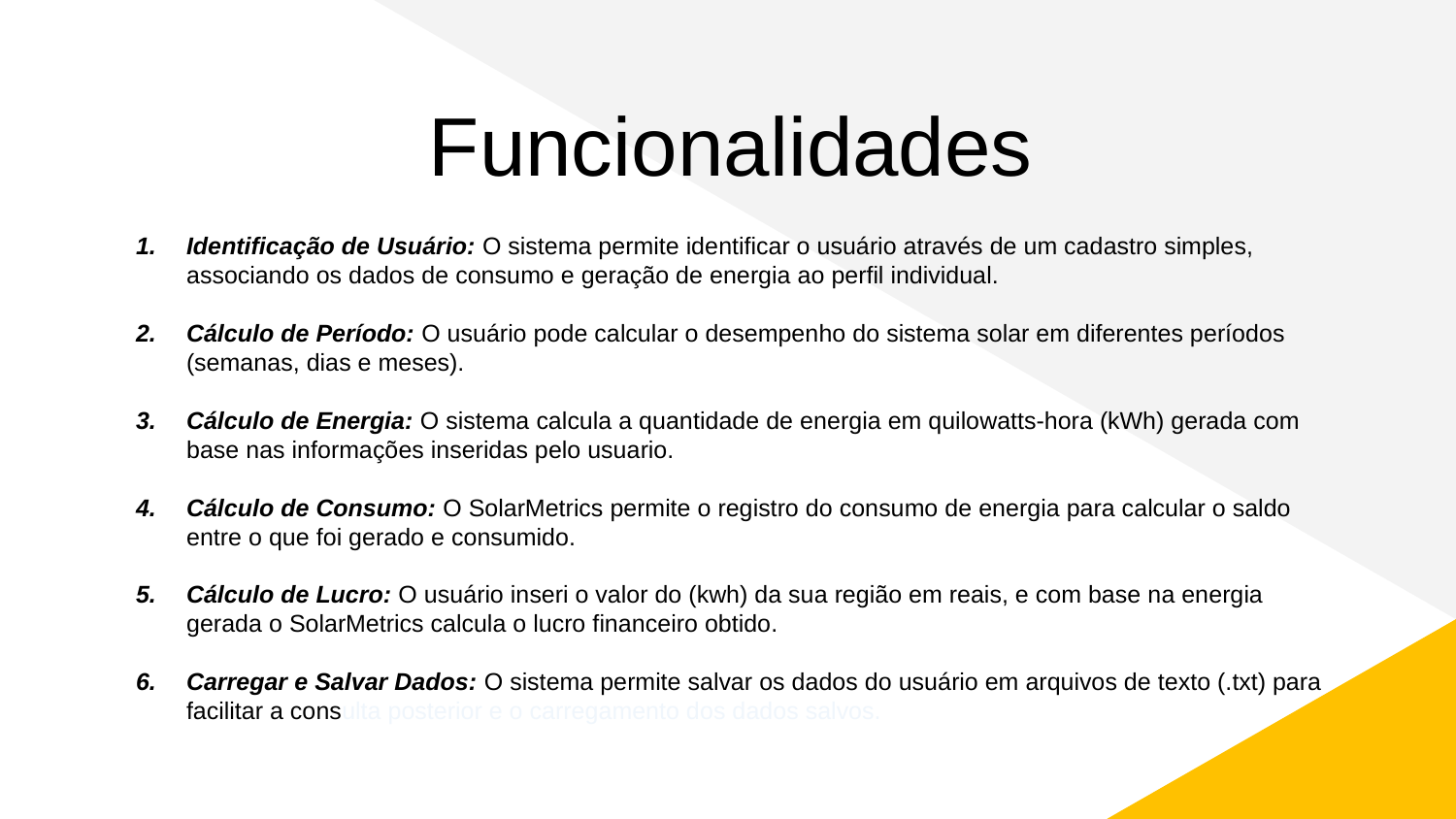

# Funcionalidades
Identificação de Usuário: O sistema permite identificar o usuário através de um cadastro simples, associando os dados de consumo e geração de energia ao perfil individual.

Cálculo de Período: O usuário pode calcular o desempenho do sistema solar em diferentes períodos (semanas, dias e meses).

Cálculo de Energia: O sistema calcula a quantidade de energia em quilowatts-hora (kWh) gerada com base nas informações inseridas pelo usuario.

Cálculo de Consumo: O SolarMetrics permite o registro do consumo de energia para calcular o saldo entre o que foi gerado e consumido.

Cálculo de Lucro: O usuário inseri o valor do (kwh) da sua região em reais, e com base na energia gerada o SolarMetrics calcula o lucro financeiro obtido.

Carregar e Salvar Dados: O sistema permite salvar os dados do usuário em arquivos de texto (.txt) para facilitar a consulta posterior e o carregamento dos dados salvos.